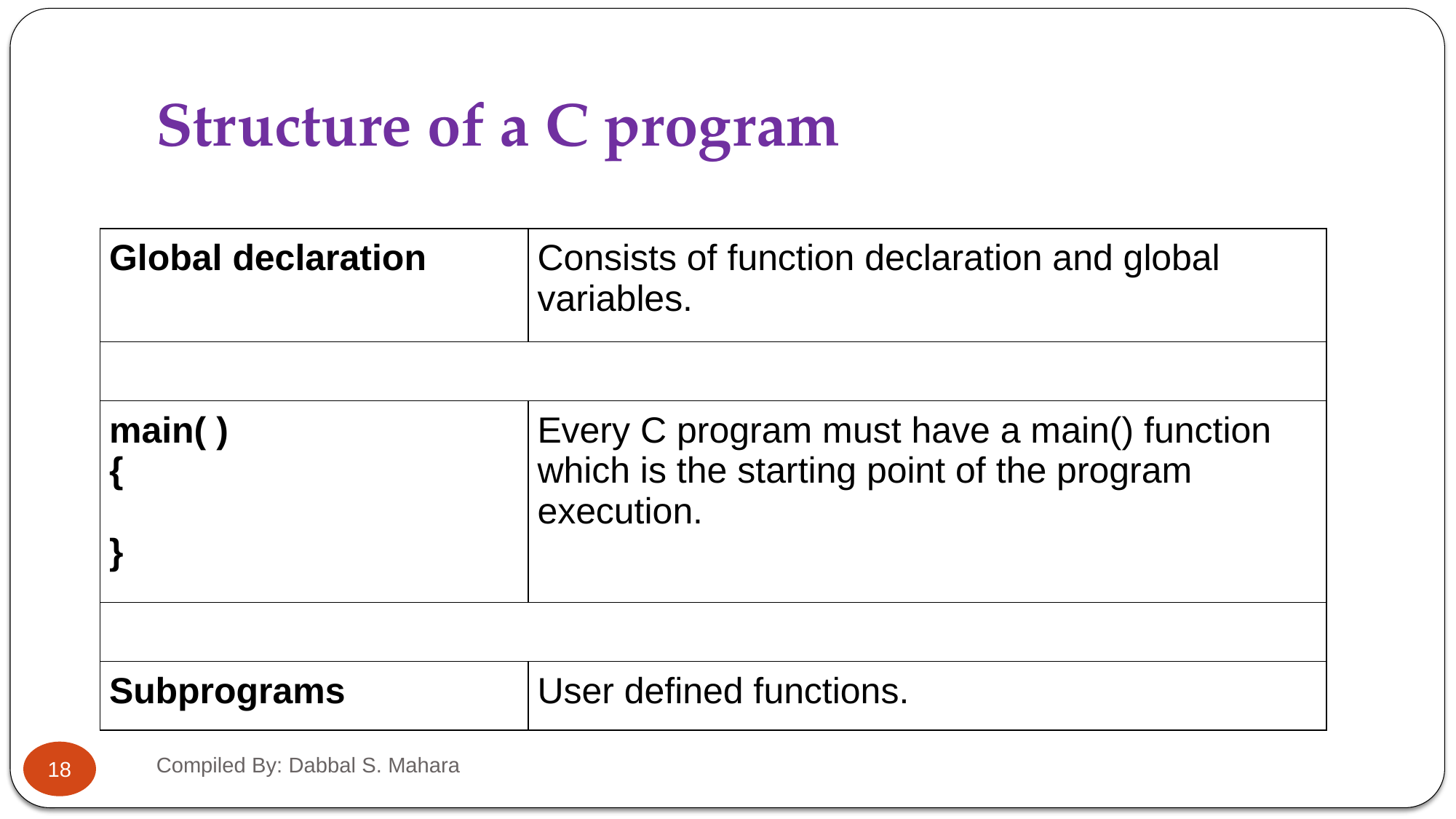

# Structure of a C program
| Global declaration | Consists of function declaration and global variables. |
| --- | --- |
|  |  |
| main( ) { } | Every C program must have a main() function which is the starting point of the program execution. |
|  |  |
| Subprograms | User defined functions. |
Compiled By: Dabbal S. Mahara
18